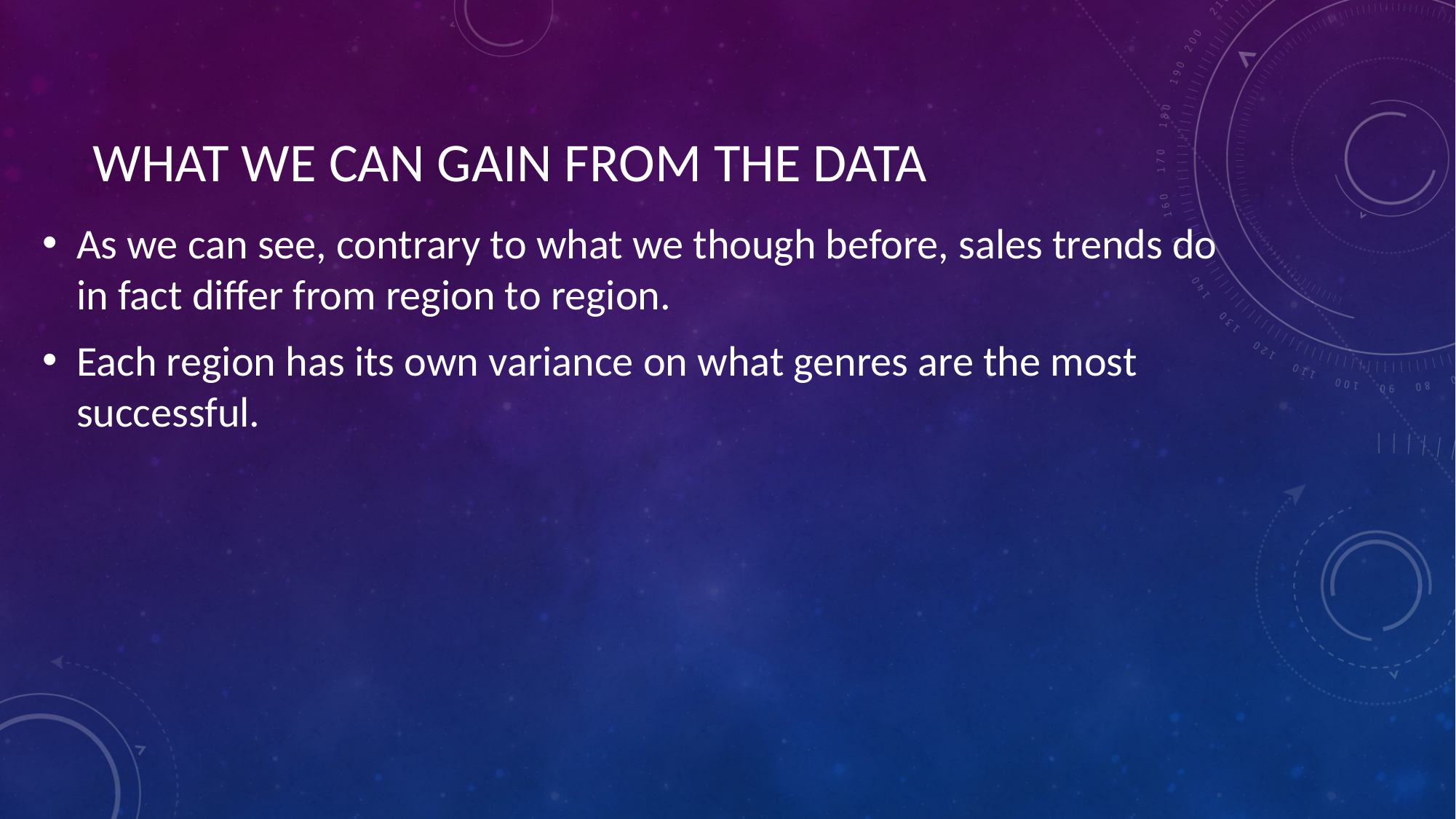

# What we can gain from the data
As we can see, contrary to what we though before, sales trends do in fact differ from region to region.
Each region has its own variance on what genres are the most successful.